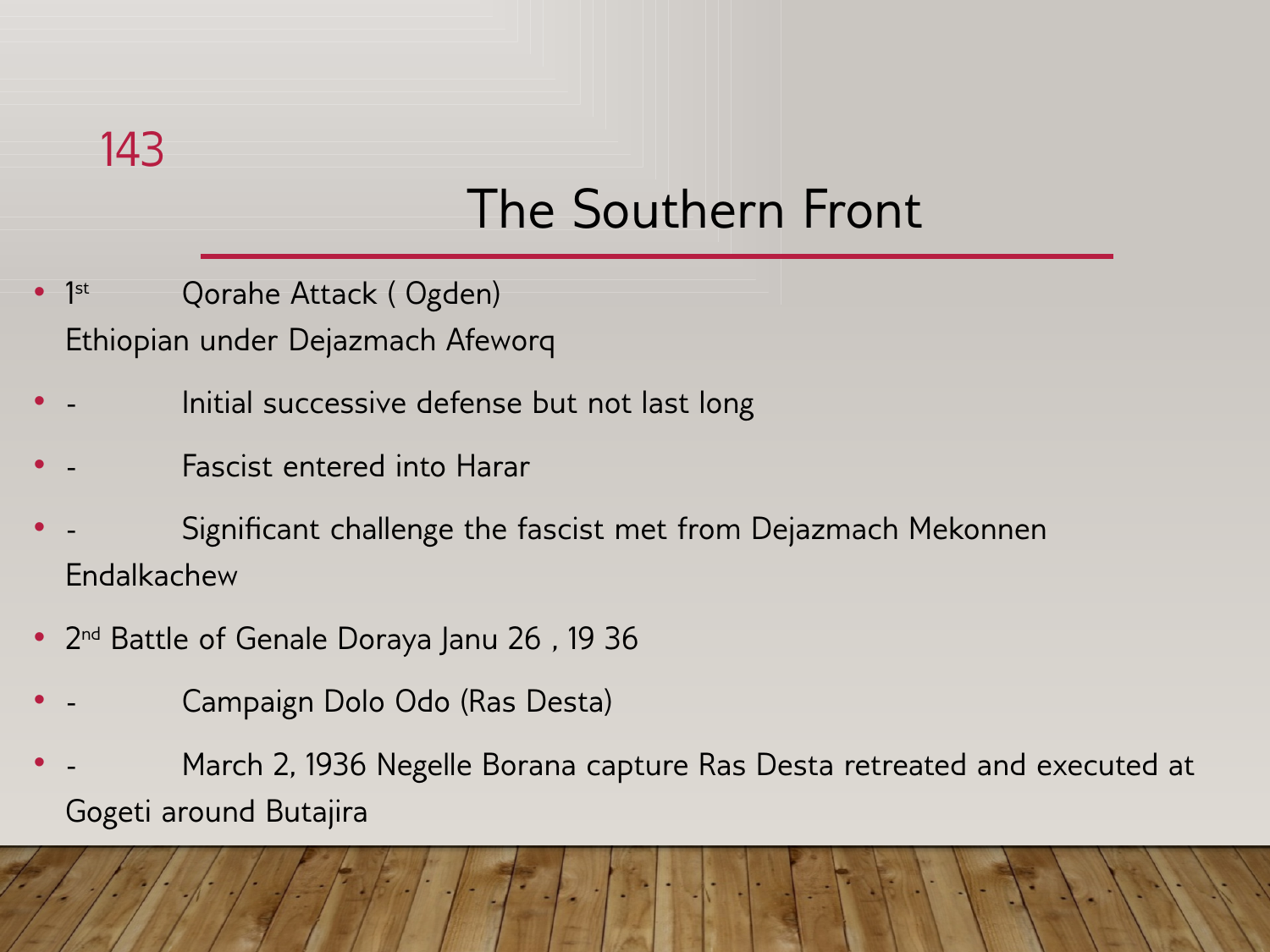

143
# The Southern Front
1st 	Qorahe Attack ( Ogden)
Ethiopian under Dejazmach Afeworq
-	Initial successive defense but not last long
-	Fascist entered into Harar
-	Significant challenge the fascist met from Dejazmach Mekonnen Endalkachew
2nd Battle of Genale Doraya Janu 26 , 19 36
-	Campaign Dolo Odo (Ras Desta)
-	March 2, 1936 Negelle Borana capture Ras Desta retreated and executed at Gogeti around Butajira